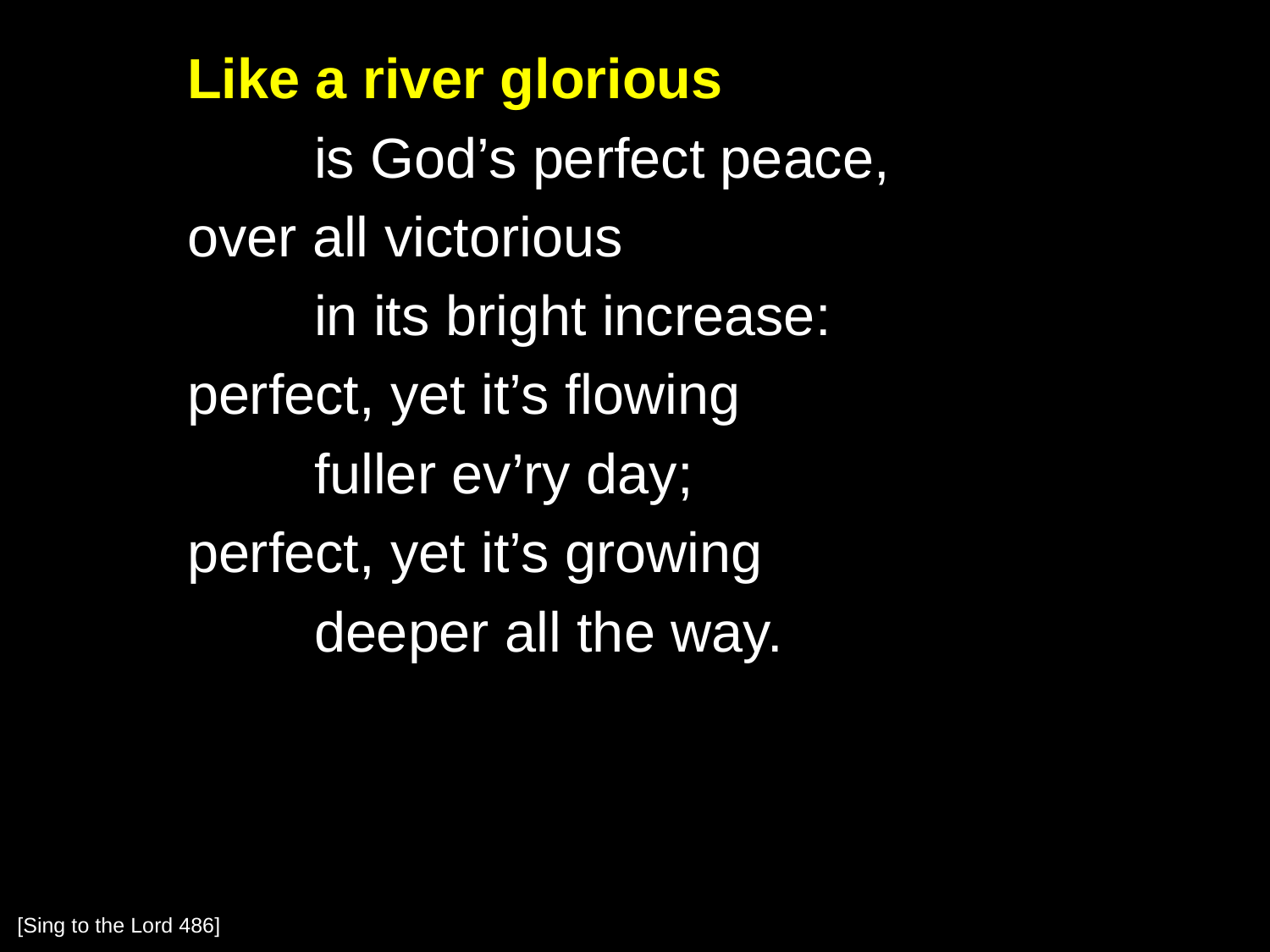

Like a river glorious
		is God’s perfect peace,
	over all victorious
		in its bright increase:
	perfect, yet it’s flowing
		fuller ev’ry day;
	perfect, yet it’s growing
		deeper all the way.
[Sing to the Lord 486]